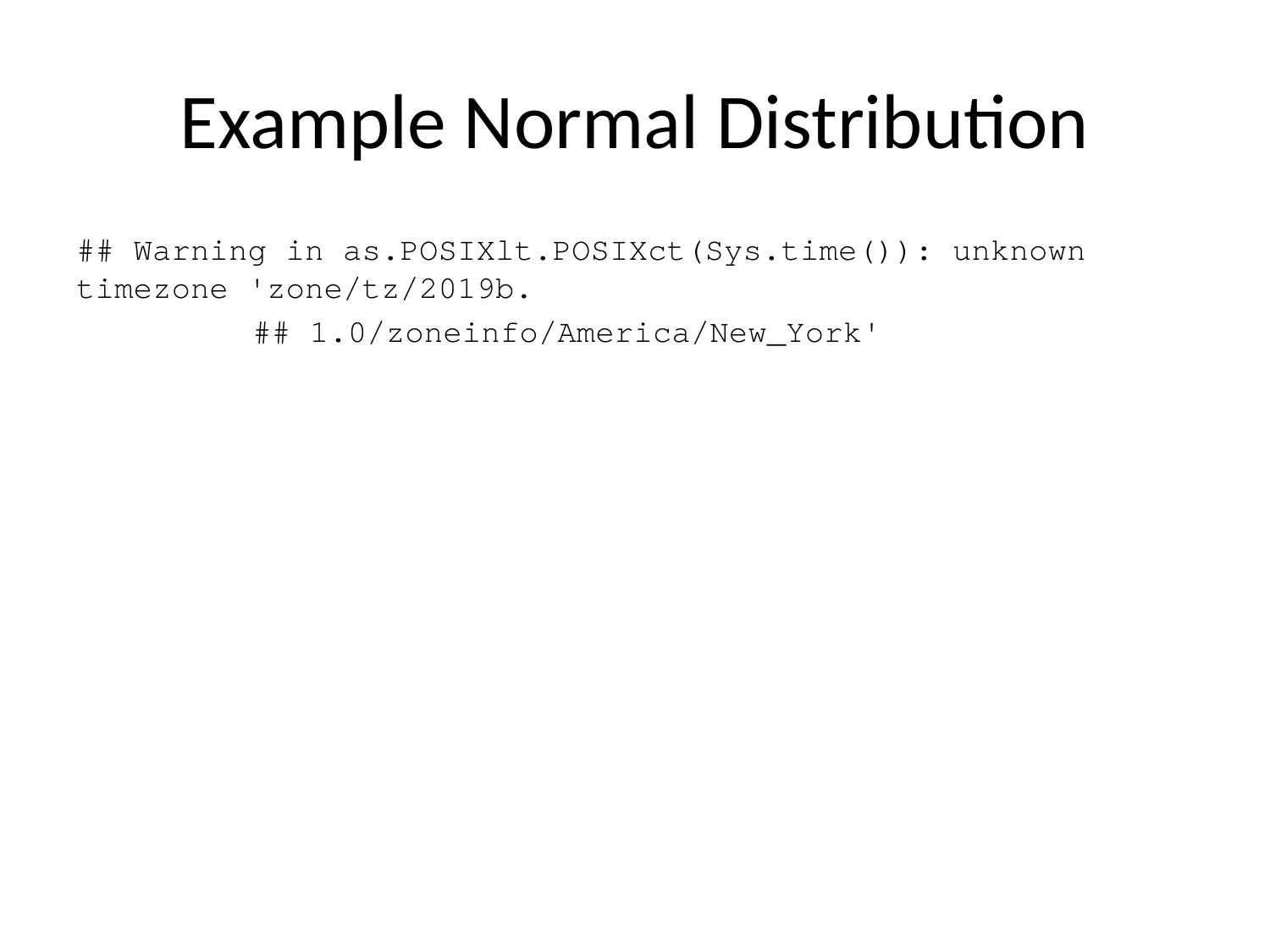

# Example Normal Distribution
## Warning in as.POSIXlt.POSIXct(Sys.time()): unknown timezone 'zone/tz/2019b.
## 1.0/zoneinfo/America/New_York'